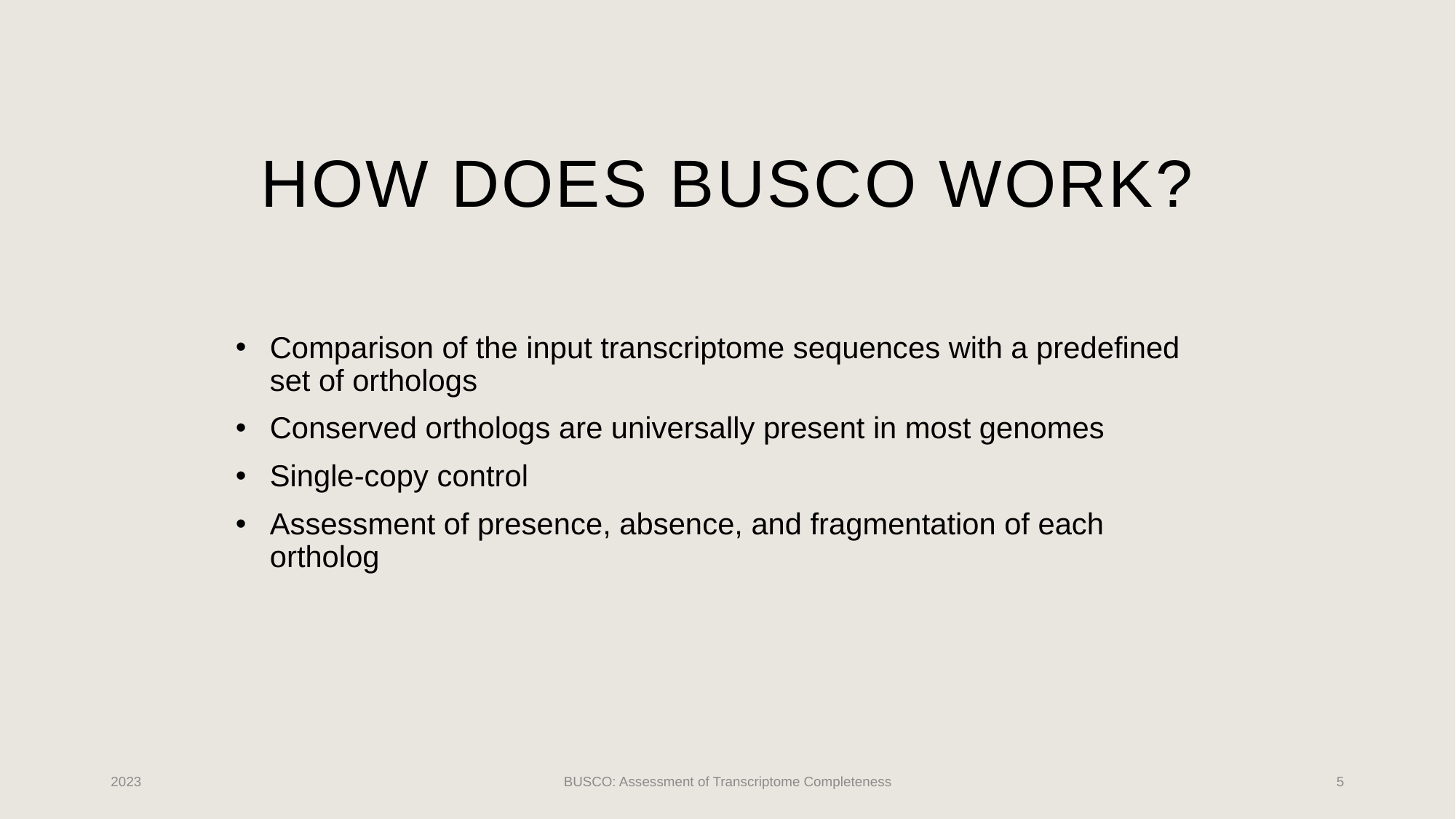

How Does BUSCO Work?
Comparison of the input transcriptome sequences with a predefined set of orthologs
Conserved orthologs are universally present in most genomes
Single-copy control
Assessment of presence, absence, and fragmentation of each ortholog

2023
BUSCO: Assessment of Transcriptome Completeness
5